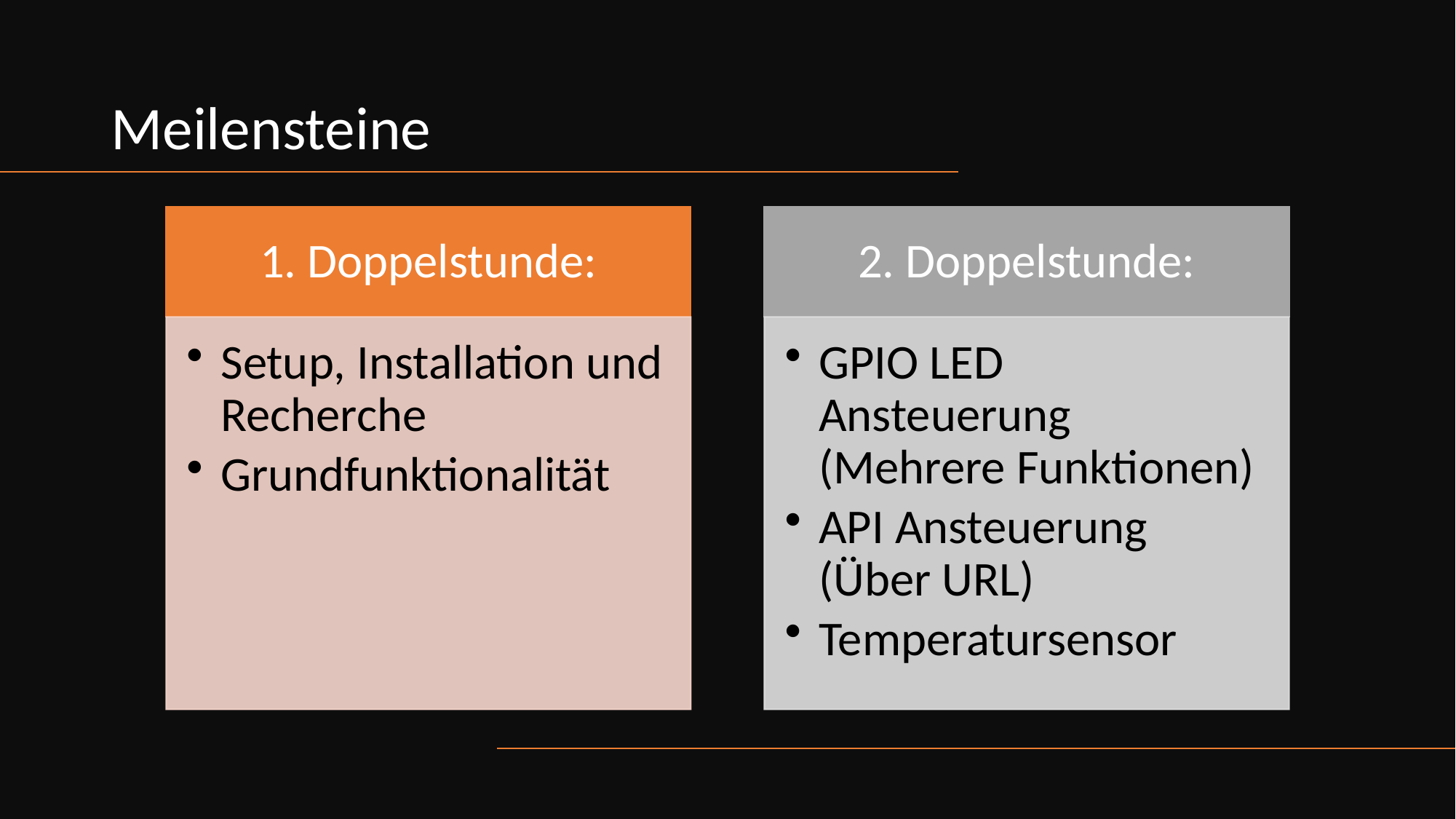

# Meilensteine
1. Doppelstunde:
Setup, Installation und Recherche
Grundfunktionalität
2. Doppelstunde:
GPIO LED Ansteuerung (Mehrere Funktionen)
API Ansteuerung (Über URL)
Temperatursensor